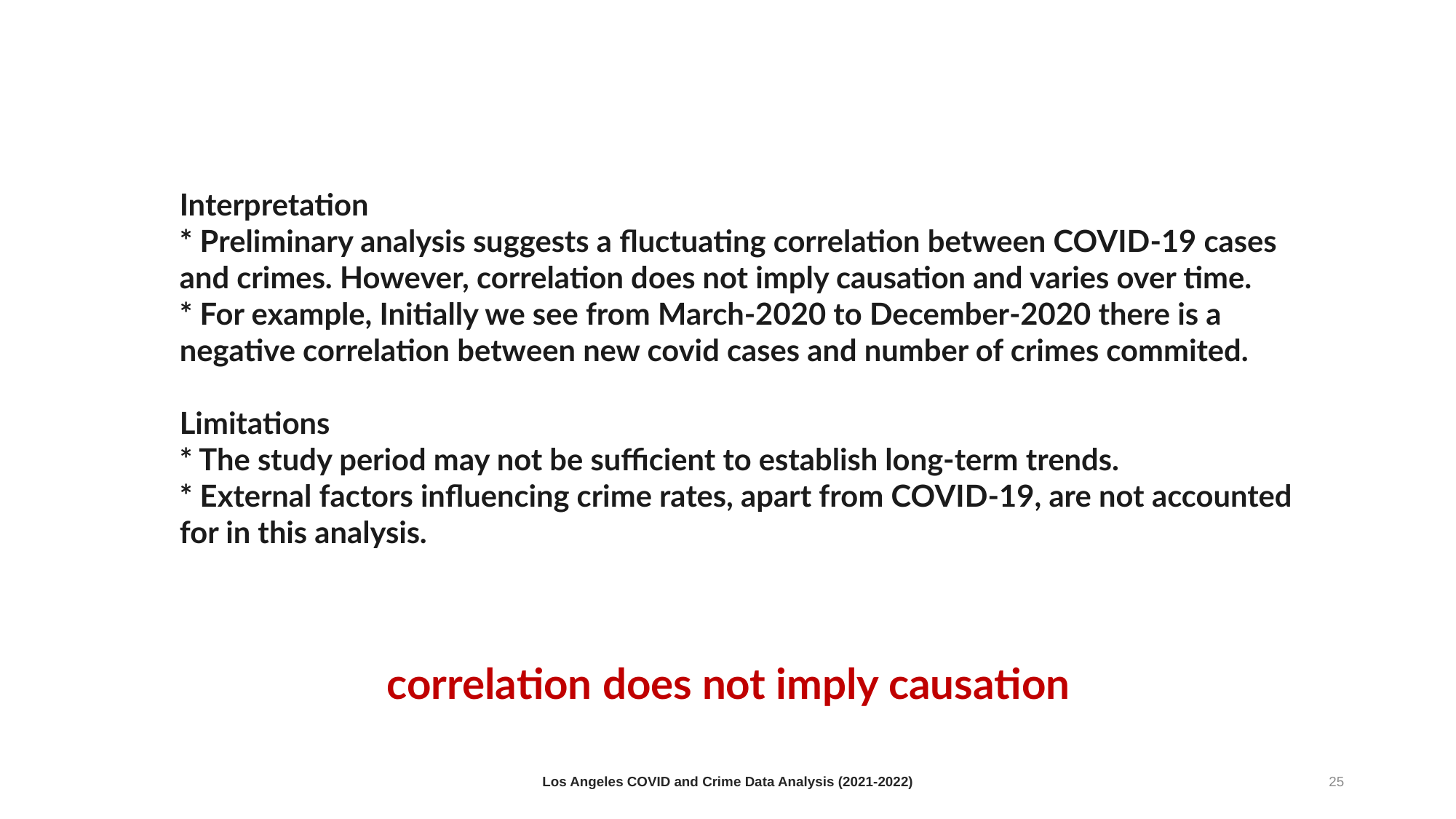

Interpretation
* Preliminary analysis suggests a fluctuating correlation between COVID-19 cases and crimes. However, correlation does not imply causation and varies over time.
* For example, Initially we see from March-2020 to December-2020 there is a negative correlation between new covid cases and number of crimes commited.

Limitations
* The study period may not be sufficient to establish long-term trends.
* External factors influencing crime rates, apart from COVID-19, are not accounted for in this analysis.
correlation does not imply causation
Los Angeles COVID and Crime Data Analysis (2021-2022)
25